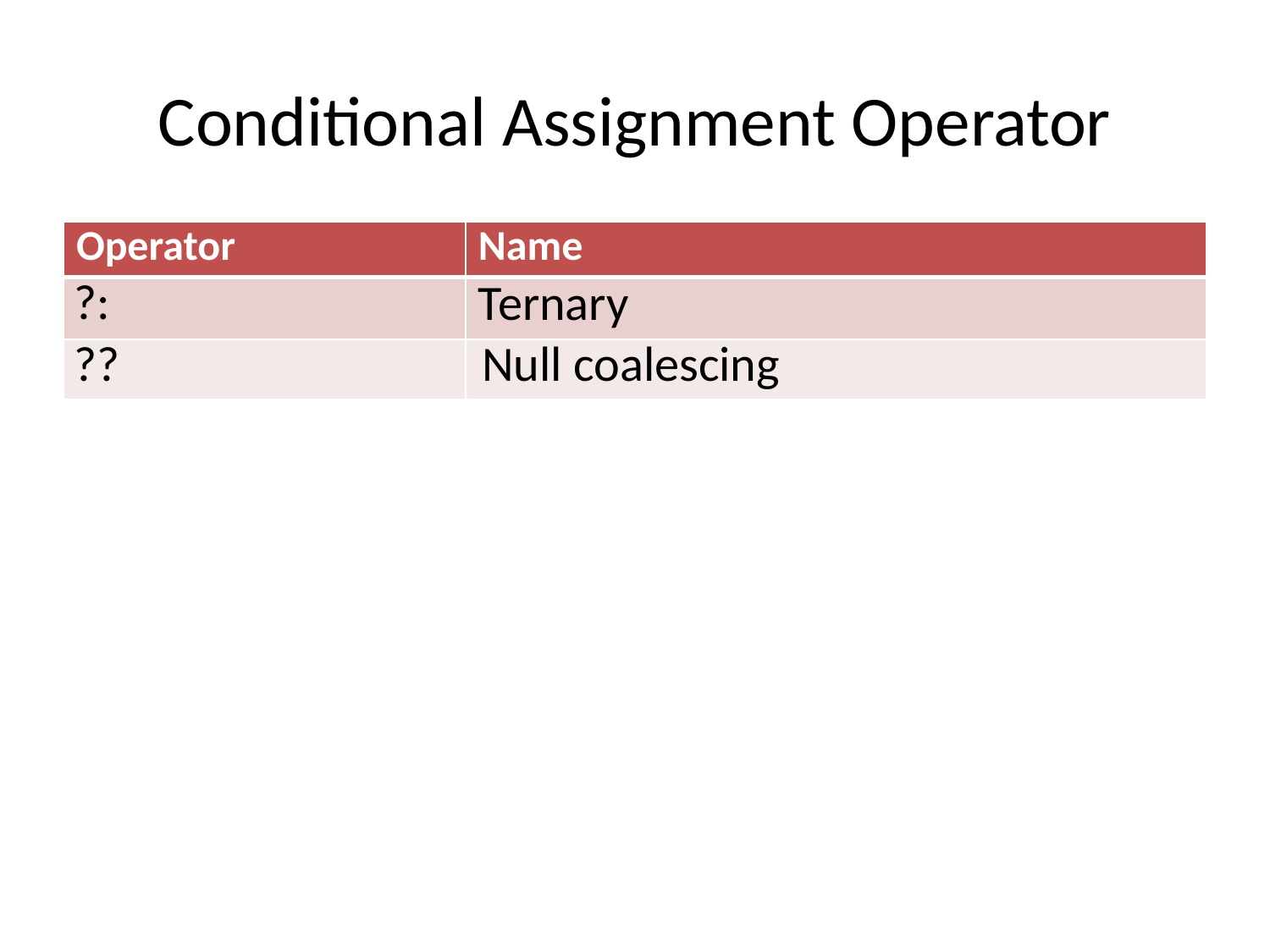

# Conditional Assignment Operator
| Operator | Name |
| --- | --- |
| ?: | Ternary |
| ?? | Null coalescing |